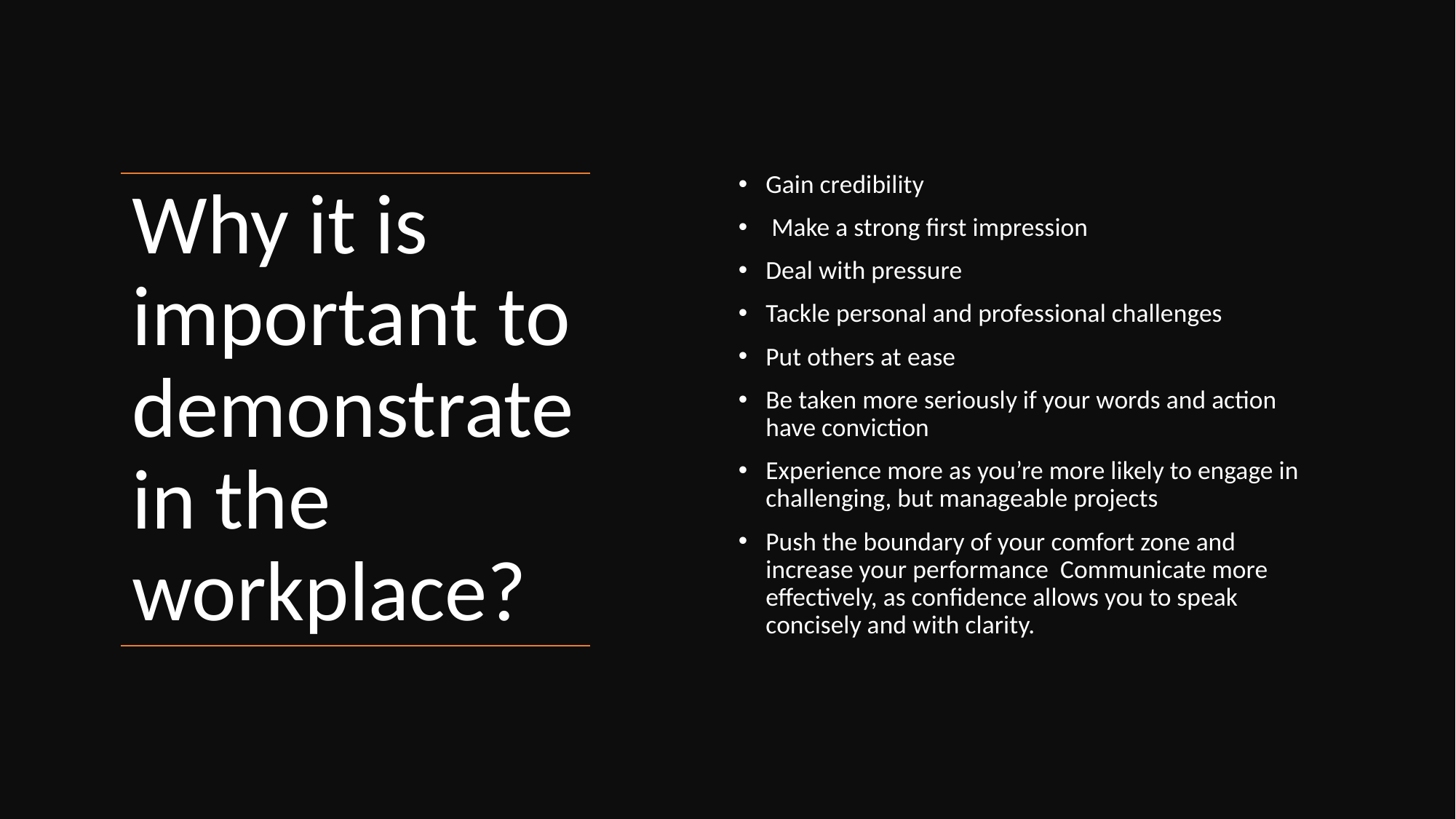

Gain credibility
 Make a strong first impression 
Deal with pressure 
Tackle personal and professional challenges 
Put others at ease 
Be taken more seriously if your words and action have conviction
Experience more as you’re more likely to engage in challenging, but manageable projects 
Push the boundary of your comfort zone and increase your performance  Communicate more effectively, as confidence allows you to speak concisely and with clarity.
# Why it is important to demonstrate in the workplace?